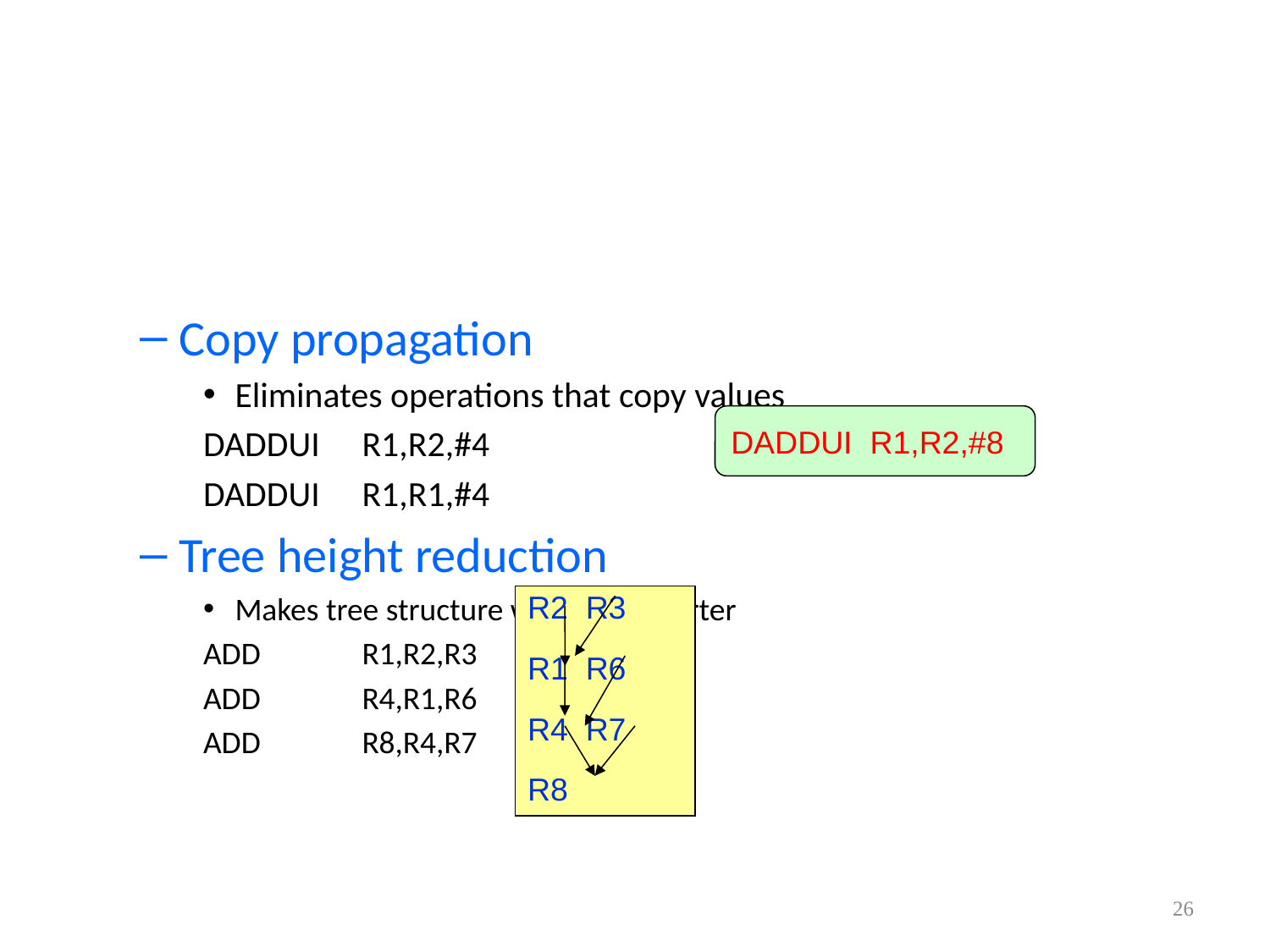

#

Copy propagation
Eliminates operations that copy values
DADDUI	R1,R2,#4
DADDUI	R1,R1,#4
Tree height reduction
Makes tree structure wider but shorter
ADD	R1,R2,R3
ADD	R4,R1,R6
ADD	R8,R4,R7

DADDUI  R1,R2,#8
R2  R3

R1  R6

R4  R7

R8

26